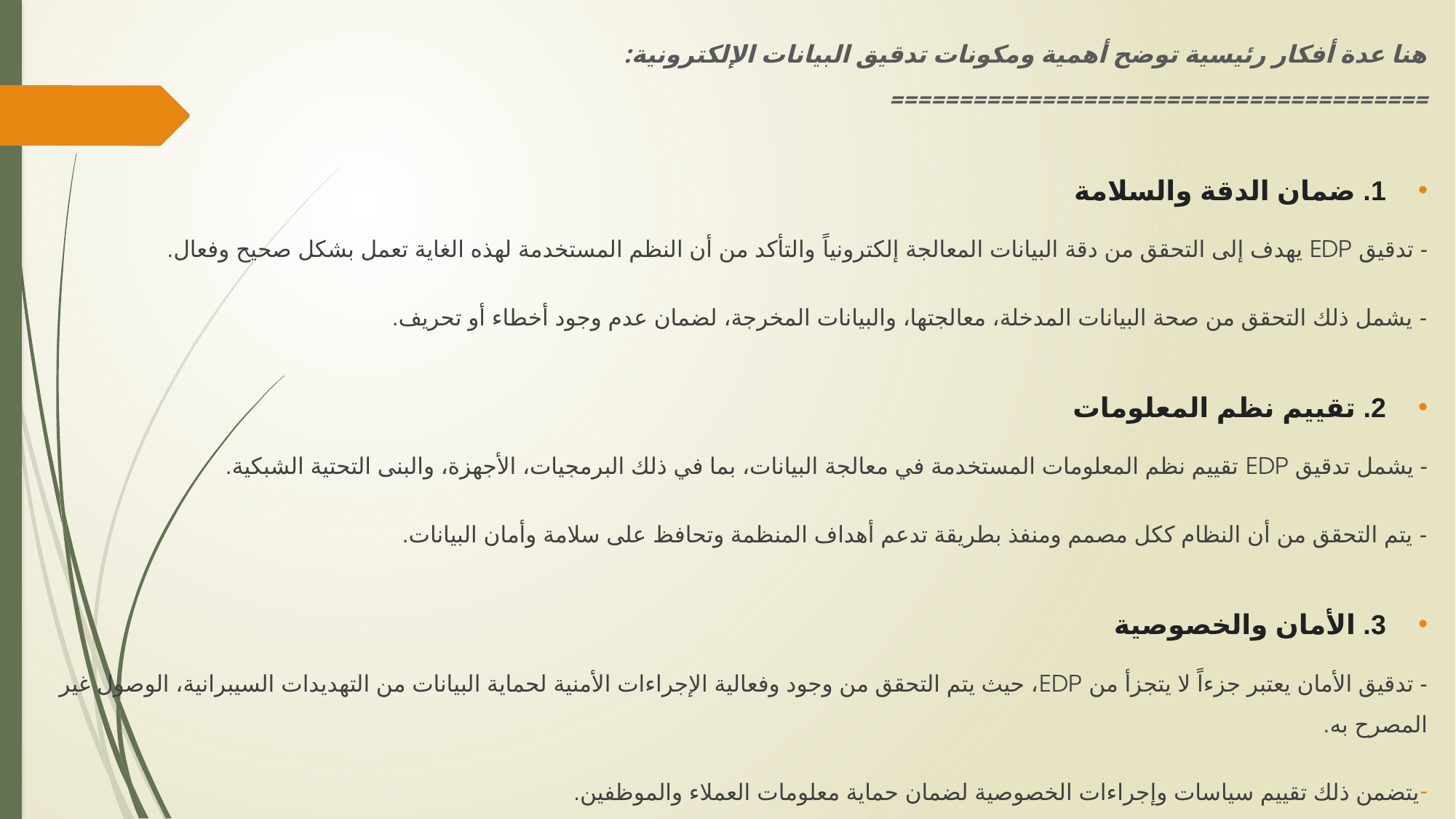

هنا عدة أفكار رئيسية توضح أهمية ومكونات تدقيق البيانات الإلكترونية:
=======================================
 1. ضمان الدقة والسلامة
- تدقيق EDP يهدف إلى التحقق من دقة البيانات المعالجة إلكترونياً والتأكد من أن النظم المستخدمة لهذه الغاية تعمل بشكل صحيح وفعال.
- يشمل ذلك التحقق من صحة البيانات المدخلة، معالجتها، والبيانات المخرجة، لضمان عدم وجود أخطاء أو تحريف.
 2. تقييم نظم المعلومات
- يشمل تدقيق EDP تقييم نظم المعلومات المستخدمة في معالجة البيانات، بما في ذلك البرمجيات، الأجهزة، والبنى التحتية الشبكية.
- يتم التحقق من أن النظام ككل مصمم ومنفذ بطريقة تدعم أهداف المنظمة وتحافظ على سلامة وأمان البيانات.
 3. الأمان والخصوصية
- تدقيق الأمان يعتبر جزءاً لا يتجزأ من EDP، حيث يتم التحقق من وجود وفعالية الإجراءات الأمنية لحماية البيانات من التهديدات السيبرانية، الوصول غير المصرح به.
يتضمن ذلك تقييم سياسات وإجراءات الخصوصية لضمان حماية معلومات العملاء والموظفين.